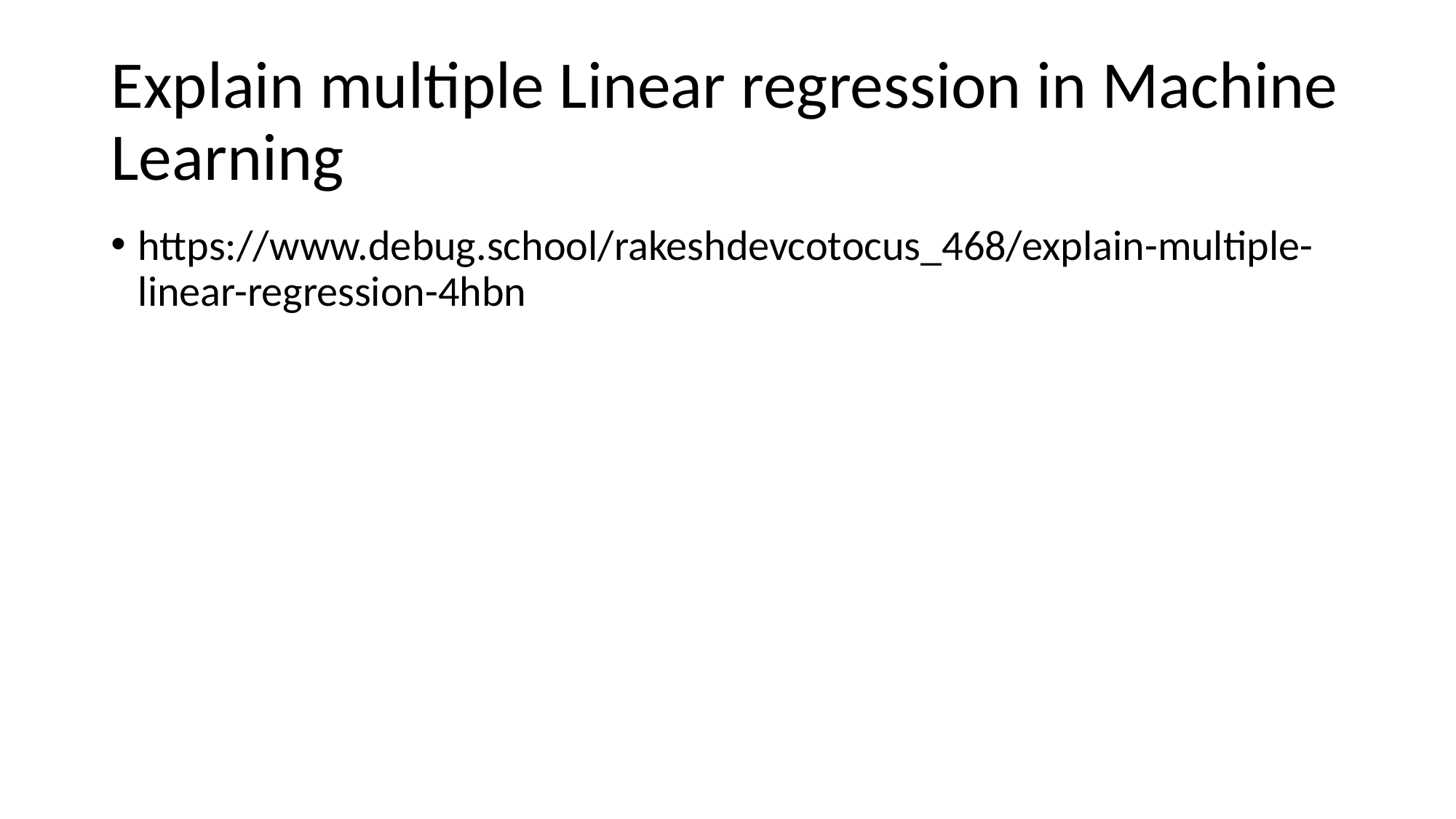

# Explain multiple Linear regression in Machine Learning
https://www.debug.school/rakeshdevcotocus_468/explain-multiple-linear-regression-4hbn